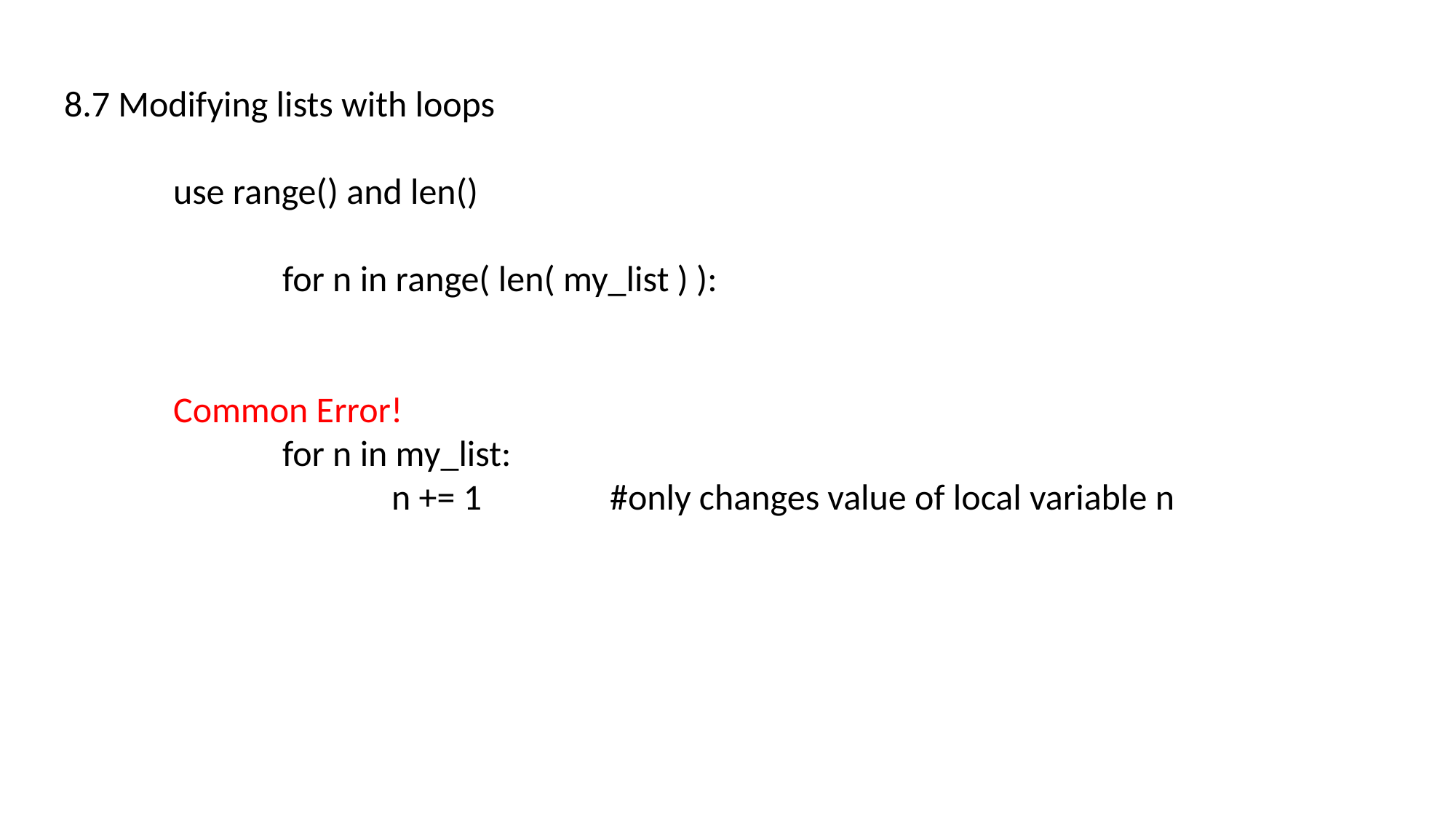

8.7 Modifying lists with loops

	use range() and len()

		for n in range( len( my_list ) ):

	Common Error!
		for n in my_list:
			n += 1		#only changes value of local variable n